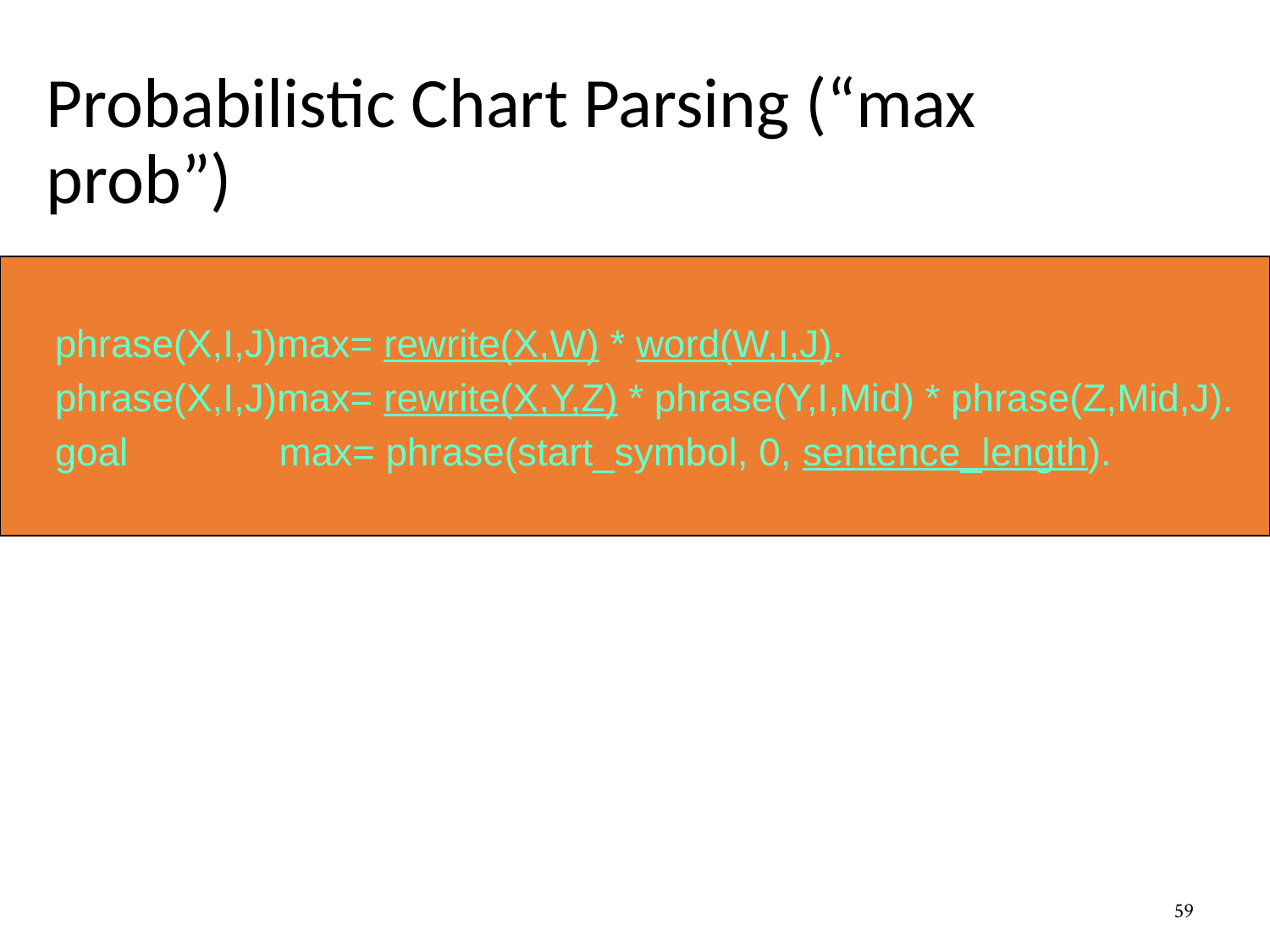

Probabilistic Chart Parsing (“max prob”)
phrase(X,I,J)max= rewrite(X,W) * word(W,I,J).
phrase(X,I,J)max= rewrite(X,Y,Z) * phrase(Y,I,Mid) * phrase(Z,Mid,J).
goal              max= phrase(start_symbol, 0, sentence_length).
59